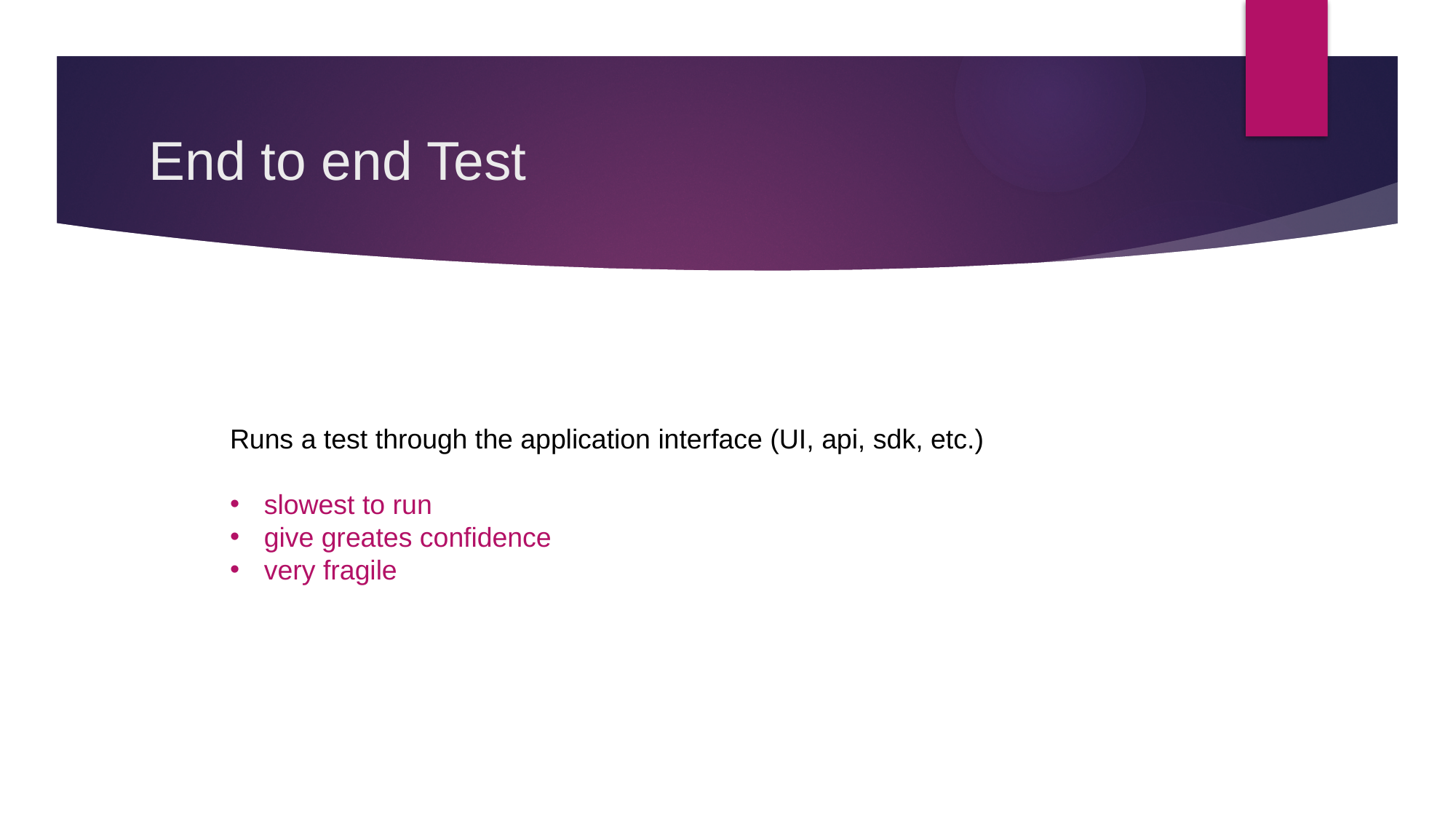

# End to end Test
Runs a test through the application interface (UI, api, sdk, etc.)

slowest to run
give greates confidence
very fragile